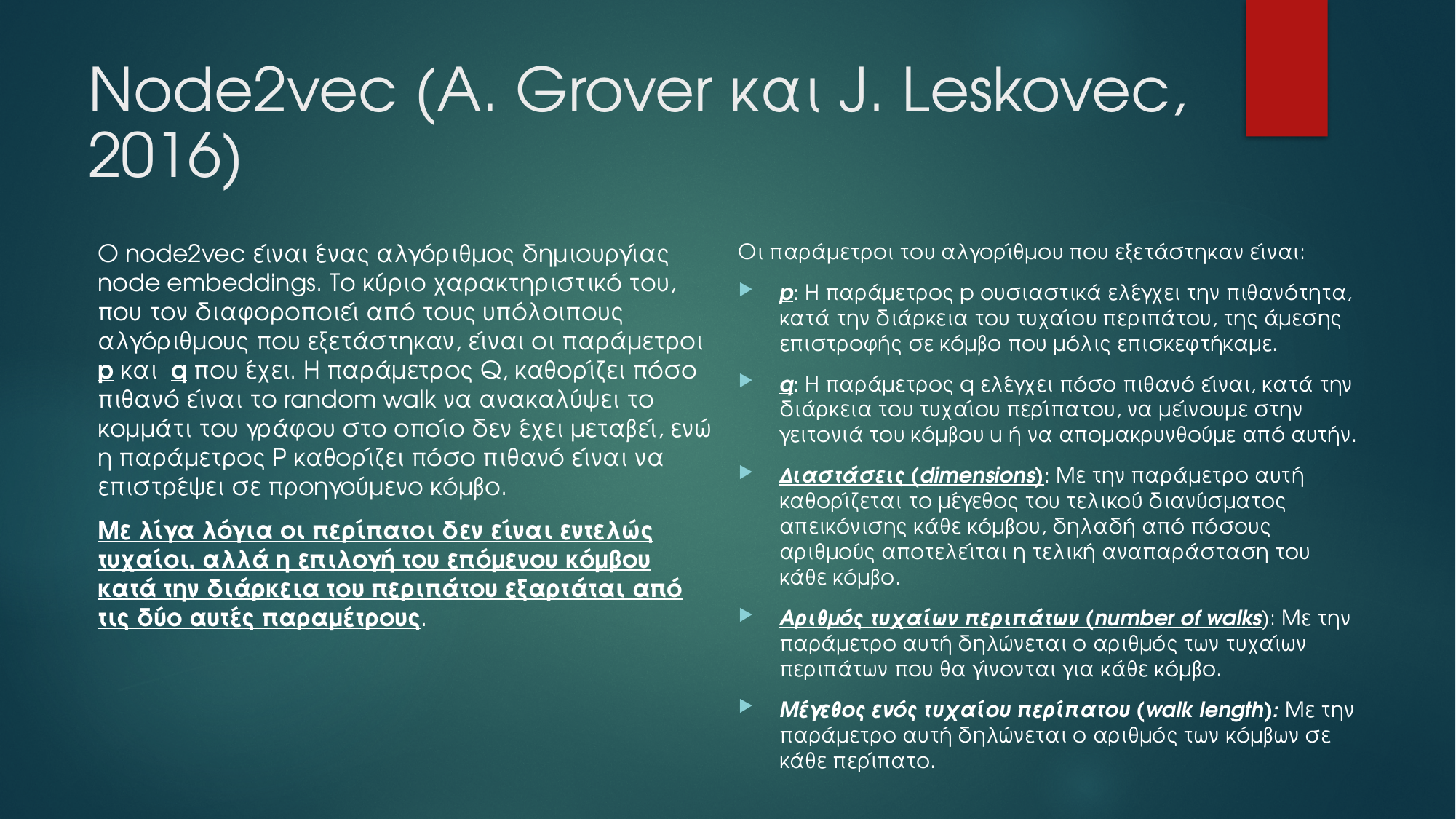

# Node2vec (A. Grover και J. Leskovec, 2016)
Ο node2vec είναι ένας αλγόριθμος δημιουργίας node embeddings. Το κύριο χαρακτηριστικό του, που τον διαφοροποιεί από τους υπόλοιπους αλγόριθμους που εξετάστηκαν, είναι οι παράμετροι p και  q που έχει. Η παράμετρος Q, καθορίζει πόσο πιθανό είναι το random walk να ανακαλύψει το κομμάτι του γράφου στο οποίο δεν έχει μεταβεί, ενώ η παράμετρος P καθορίζει πόσο πιθανό είναι να επιστρέψει σε προηγούμενο κόμβο.
Με λίγα λόγια οι περίπατοι δεν είναι εντελώς τυχαίοι, αλλά η επιλογή του επόμενου κόμβου κατά την διάρκεια του περιπάτου εξαρτάται από τις δύο αυτές παραμέτρους.

Οι παράμετροι του αλγορίθμου που εξετάστηκαν είναι:
p: Η παράμετρος p ουσιαστικά ελέγχει την πιθανότητα, κατά την διάρκεια του τυχαίου περιπάτου, της άμεσης επιστροφής σε κόμβο που μόλις επισκεφτήκαμε.
q: Η παράμετρος q ελέγχει πόσο πιθανό είναι, κατά την διάρκεια του τυχαίου περίπατου, να μείνουμε στην γειτονιά του κόμβου u ή να απομακρυνθούμε από αυτήν.
Διαστάσεις (dimensions): Με την παράμετρο αυτή καθορίζεται το μέγεθος του τελικού διανύσματος απεικόνισης κάθε κόμβου, δηλαδή από πόσους αριθμούς αποτελείται η τελική αναπαράσταση του κάθε κόμβο.
Αριθμός τυχαίων περιπάτων (number of walks): Με την παράμετρο αυτή δηλώνεται ο αριθμός των τυχαίων περιπάτων που θα γίνονται για κάθε κόμβο.
Μέγεθος ενός τυχαίου περίπατου (walk length): Με την παράμετρο αυτή δηλώνεται ο αριθμός των κόμβων σε κάθε περίπατο.